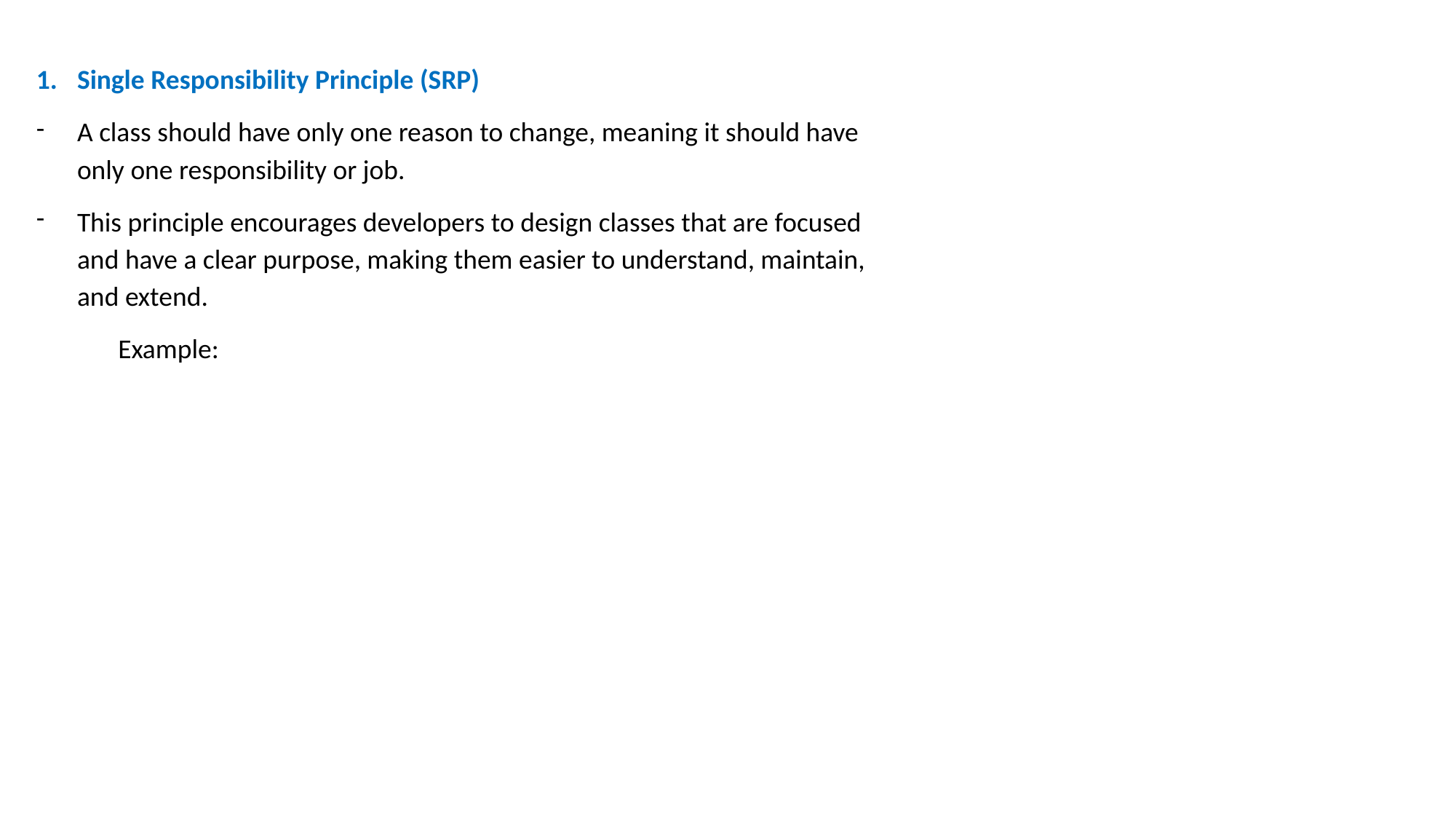

Single Responsibility Principle (SRP)
A class should have only one reason to change, meaning it should have only one responsibility or job.
This principle encourages developers to design classes that are focused and have a clear purpose, making them easier to understand, maintain, and extend.
Example: